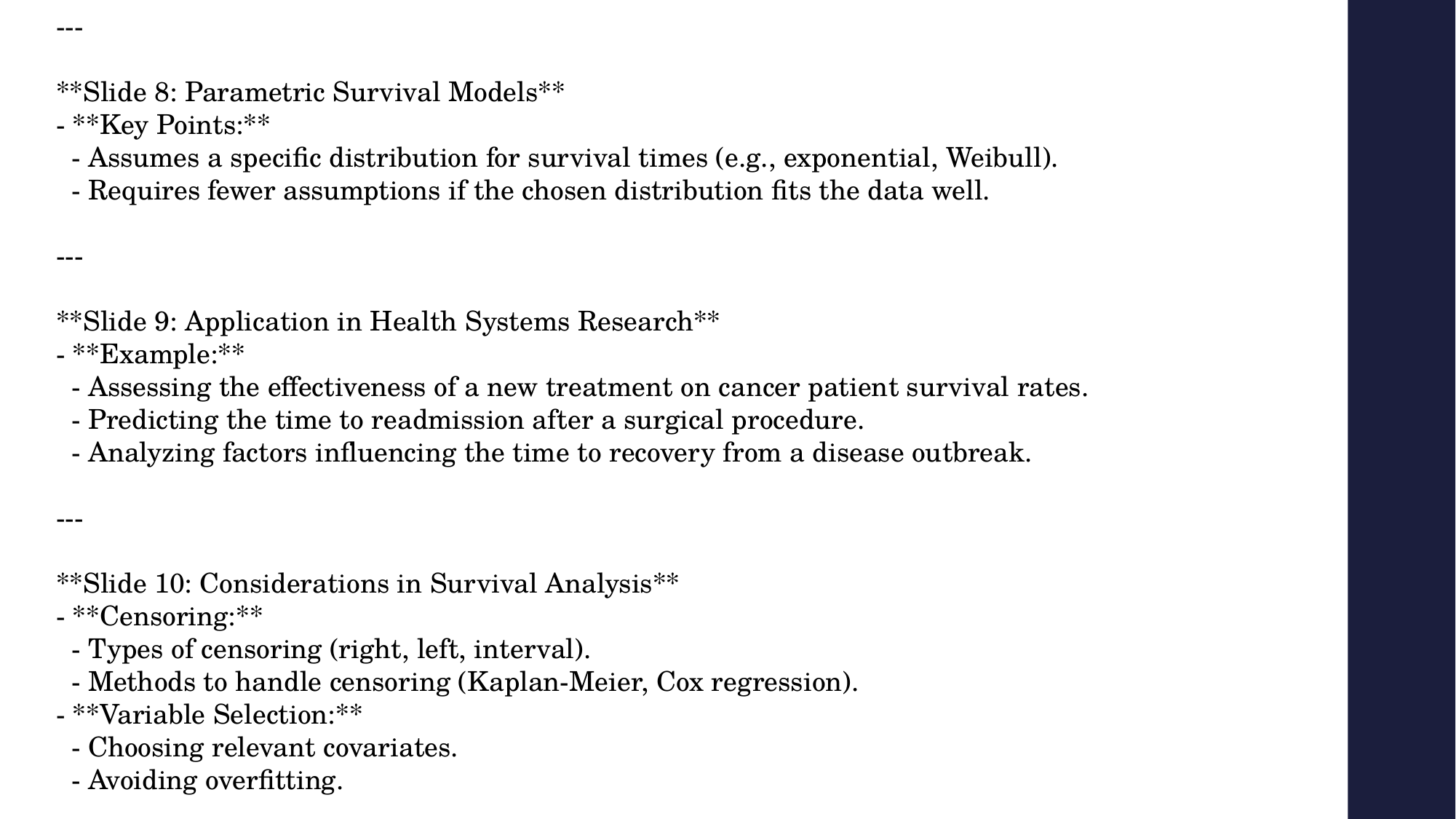

**Slide 4: Kaplan-Meier Estimator**
- **Key Features:**
  - Estimates survival probability over time.
  - Suitable for censored data.
- **Formula:**
  - \( S(t) = \prod_{t_i < t} (1 - \frac{d_i}{n_i}) \)
  - Where \(d_i\) is the number of events at time \(t_i\) and \(n_i\) is the number of subjects at risk just before time \(t_i\).

---

**Slide 5: Example of Kaplan-Meier Curve**
- *Insert a graph illustrating the Kaplan-Meier survival curve.*
- **Interpretation:** The curve represents the estimated probability of survival over time.

---

**Slide 6: Cox Proportional Hazards Model**
- **Assumptions:**
  - Proportional hazards assumption.
  - Linear relationship between covariates and log-hazard.
- **Formula:**
  - \( h(t|x) = h_0(t) \cdot e^{\beta_1x_1 + \beta_2x_2 + ... + \beta_px_p} \)

---

**Slide 7: Cox Proportional Hazards Model (Contd.)**
- **Interpretation:**
  - \(h(t|x)\): Hazard at time \(t\) for a subject with covariates \(x\).
  - \(h_0(t)\): Baseline hazard function.
  - \(x_1, x_2, ..., x_p\): Covariates.
  - \(\beta_1, \beta_2, ..., \beta_p\): Coefficients.

---

**Slide 8: Parametric Survival Models**
- **Key Points:**
  - Assumes a specific distribution for survival times (e.g., exponential, Weibull).
  - Requires fewer assumptions if the chosen distribution fits the data well.

---

**Slide 9: Application in Health Systems Research**
- **Example:**
  - Assessing the effectiveness of a new treatment on cancer patient survival rates.
  - Predicting the time to readmission after a surgical procedure.
  - Analyzing factors influencing the time to recovery from a disease outbreak.

---

**Slide 10: Considerations in Survival Analysis**
- **Censoring:**
  - Types of censoring (right, left, interval).
  - Methods to handle censoring (Kaplan-Meier, Cox regression).
- **Variable Selection:**
  - Choosing relevant covariates.
  - Avoiding overfitting.